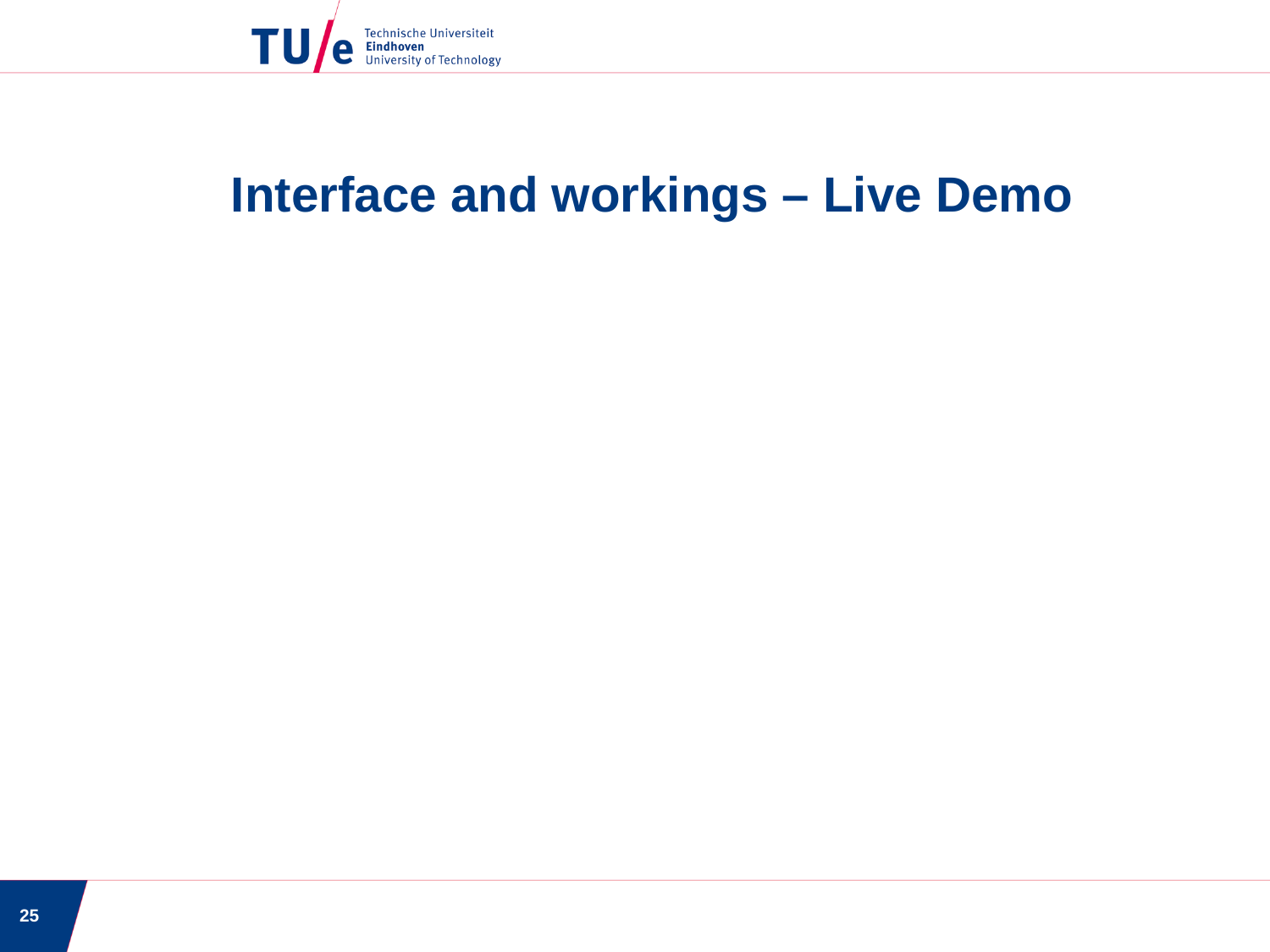

Interface and workings – Live Demo
25